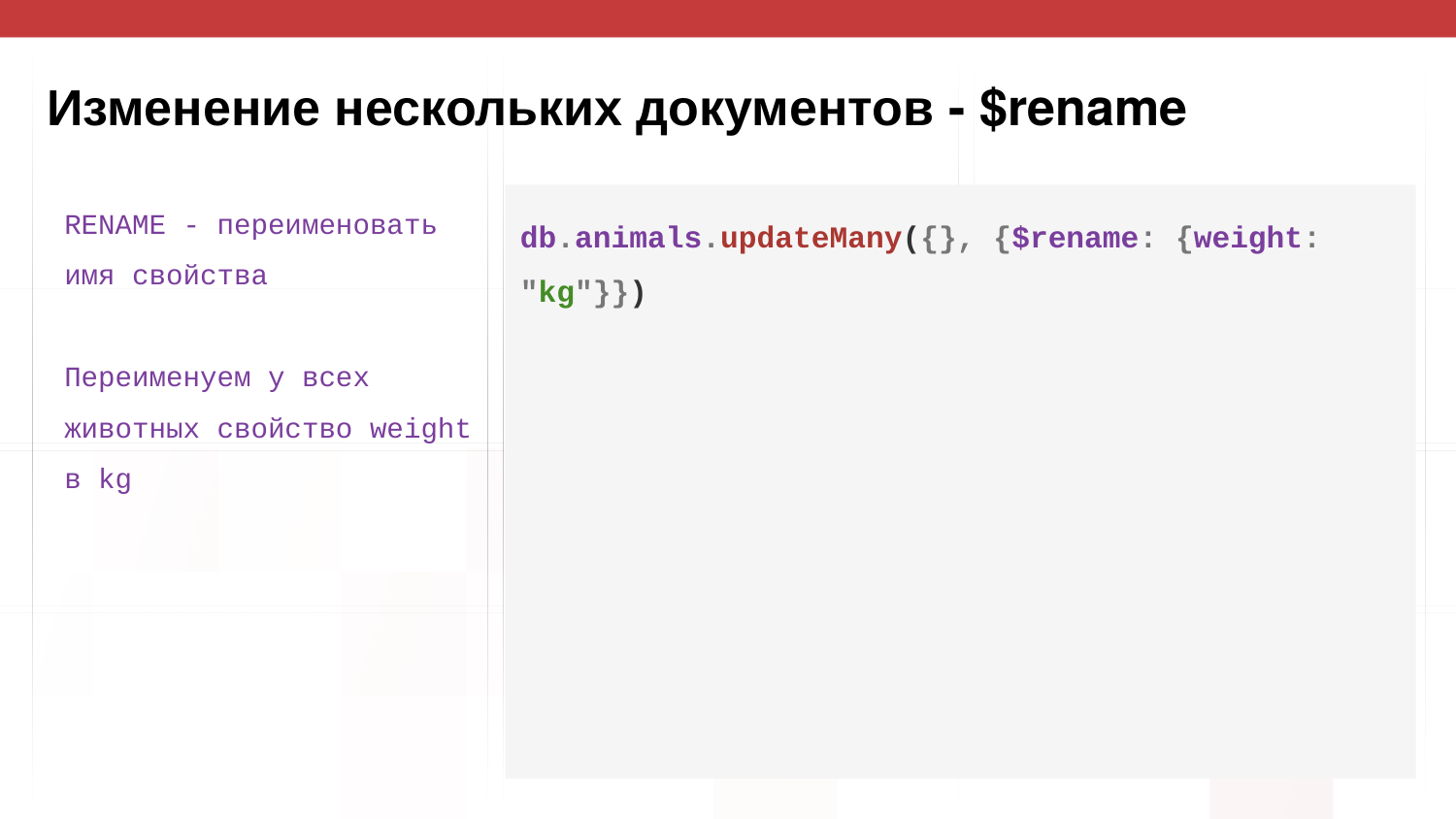

# Изменение нескольких документов - $rename

RENAME - переименовать имя свойства

Переименуем у всех животных свойство weight в kg

db.animals.updateMany({}, {$rename: {weight: "kg"}})